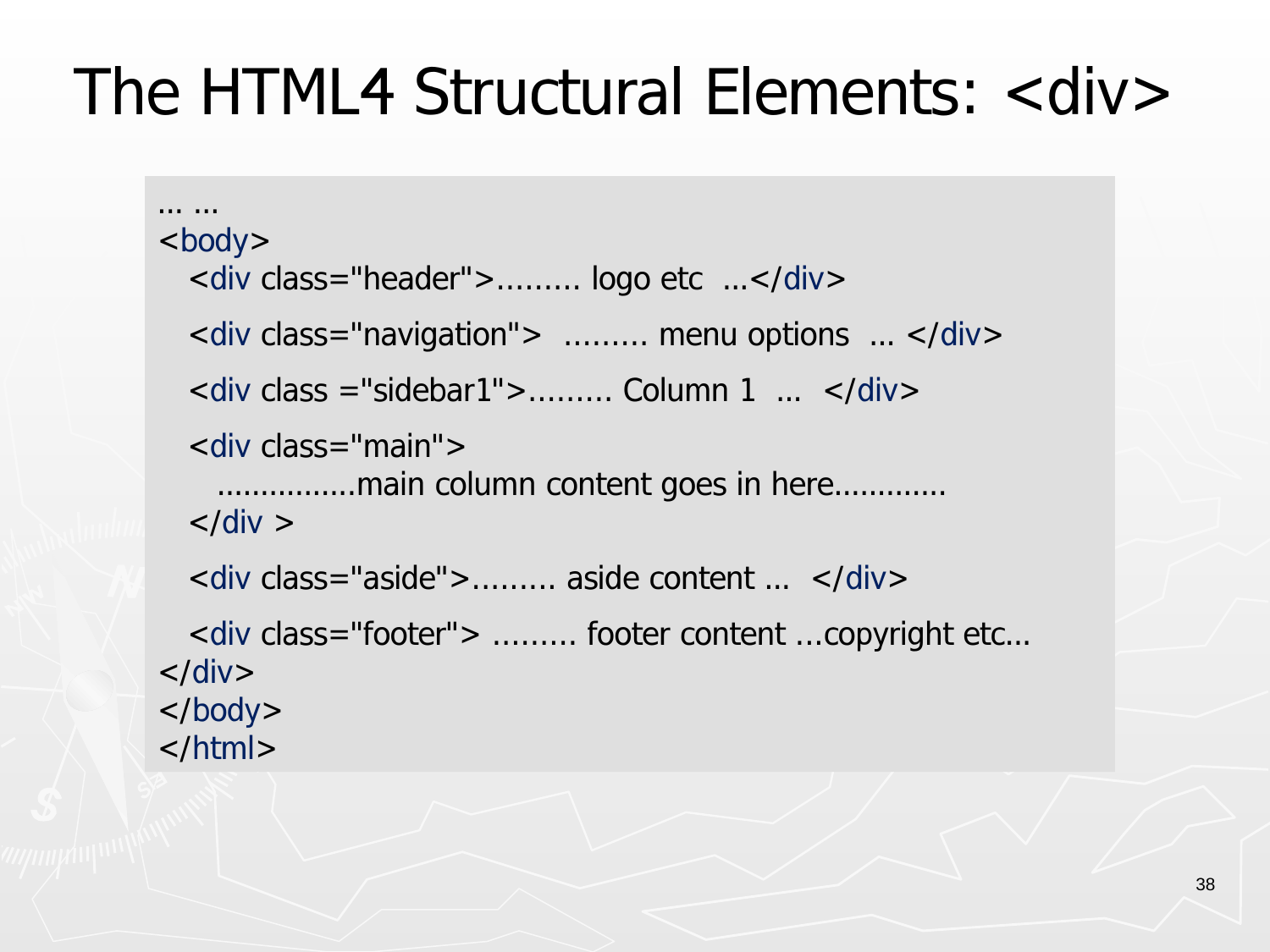

# The HTML4 Structural Elements: <div>
… …
<body>
   <div class="header">......... logo etc  …</div>
   <div class="navigation">  ......... menu options  … </div>
   <div class ="sidebar1">......... Column 1  …  </div>
   <div class="main">
      …………….main column content goes in here………….
   </div >
   <div class="aside">......... aside content …  </div>
   <div class="footer"> ......... footer content ...copyright etc… </div>
</body>
</html>
38